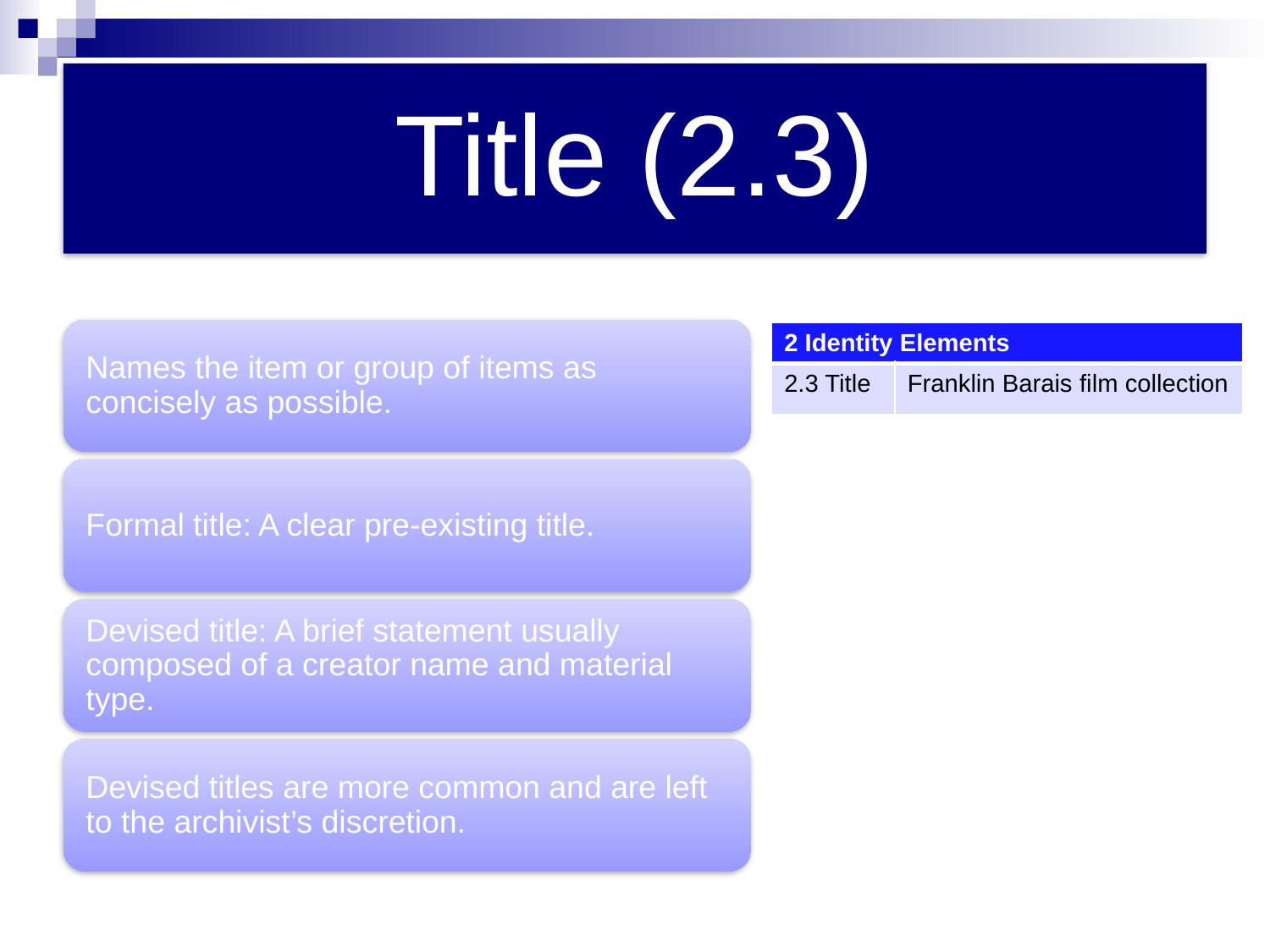

Title (2.3)
Names the item or group of items as concisely as possible.
Formal title: A clear pre-existing title.
Devised title: A brief statement usually composed of a creator name and material type.
Devised titles are more common and are left to the archivist’s discretion.
| 2 Identity Elements |  |
| --- | --- |
| 2.3 Title | Franklin Barais film collection |